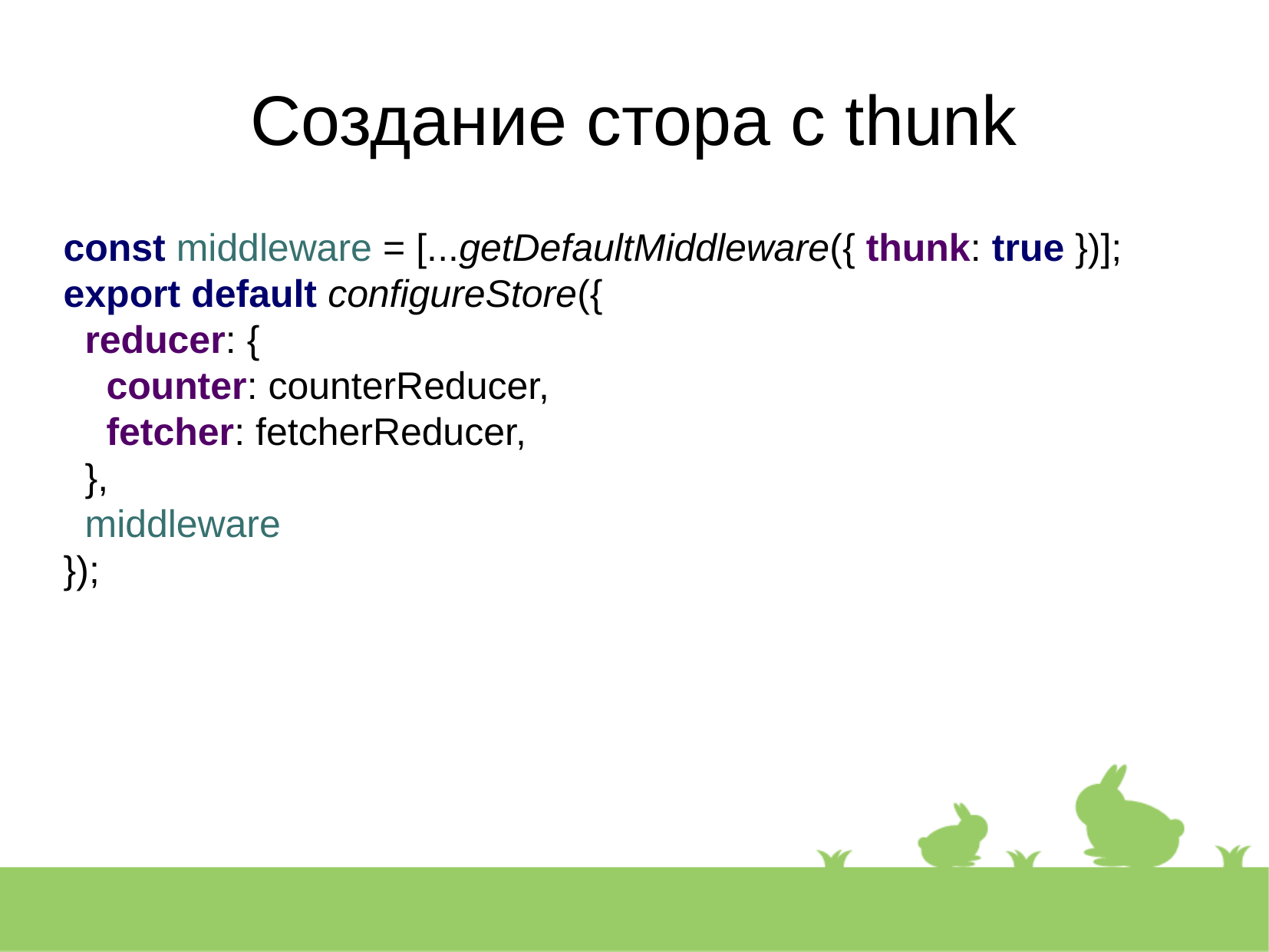

Создание стора с thunk
const middleware = [...getDefaultMiddleware({ thunk: true })];
export default configureStore({
  reducer: {
    counter: counterReducer,
    fetcher: fetcherReducer,
  },
  middleware
});